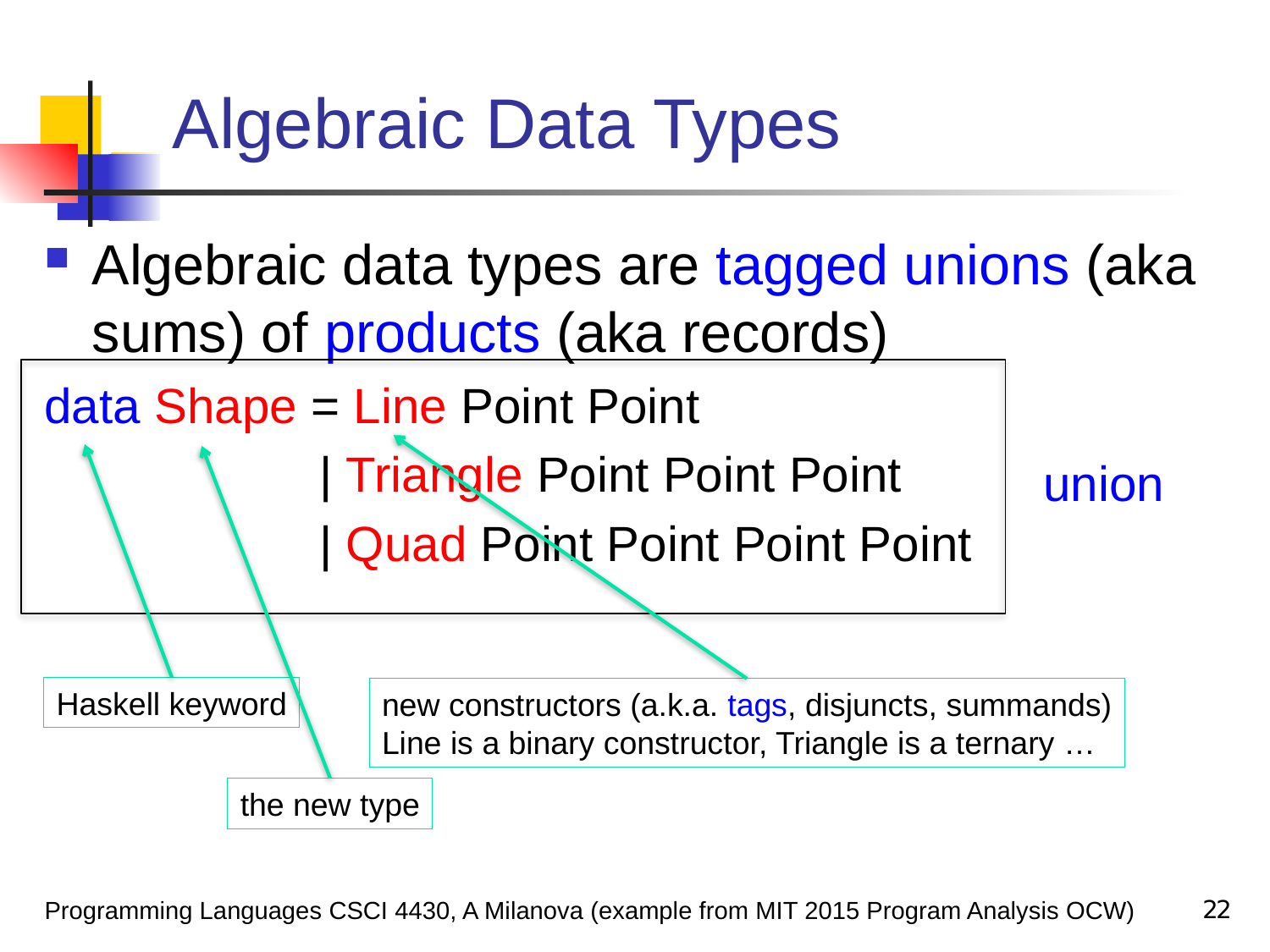

# Algebraic Data Types
Algebraic data types are tagged unions (aka sums) of products (aka records)
data Shape = Line Point Point
                    | Triangle Point Point Point
                    | Quad Point Point Point Point

new constructors (a.k.a. tags, disjuncts, summands)
Line is a binary constructor, Triangle is a ternary …
Haskell keyword
union
the new type
22
Programming Languages CSCI 4430, A Milanova (example from MIT 2015 Program Analysis OCW)